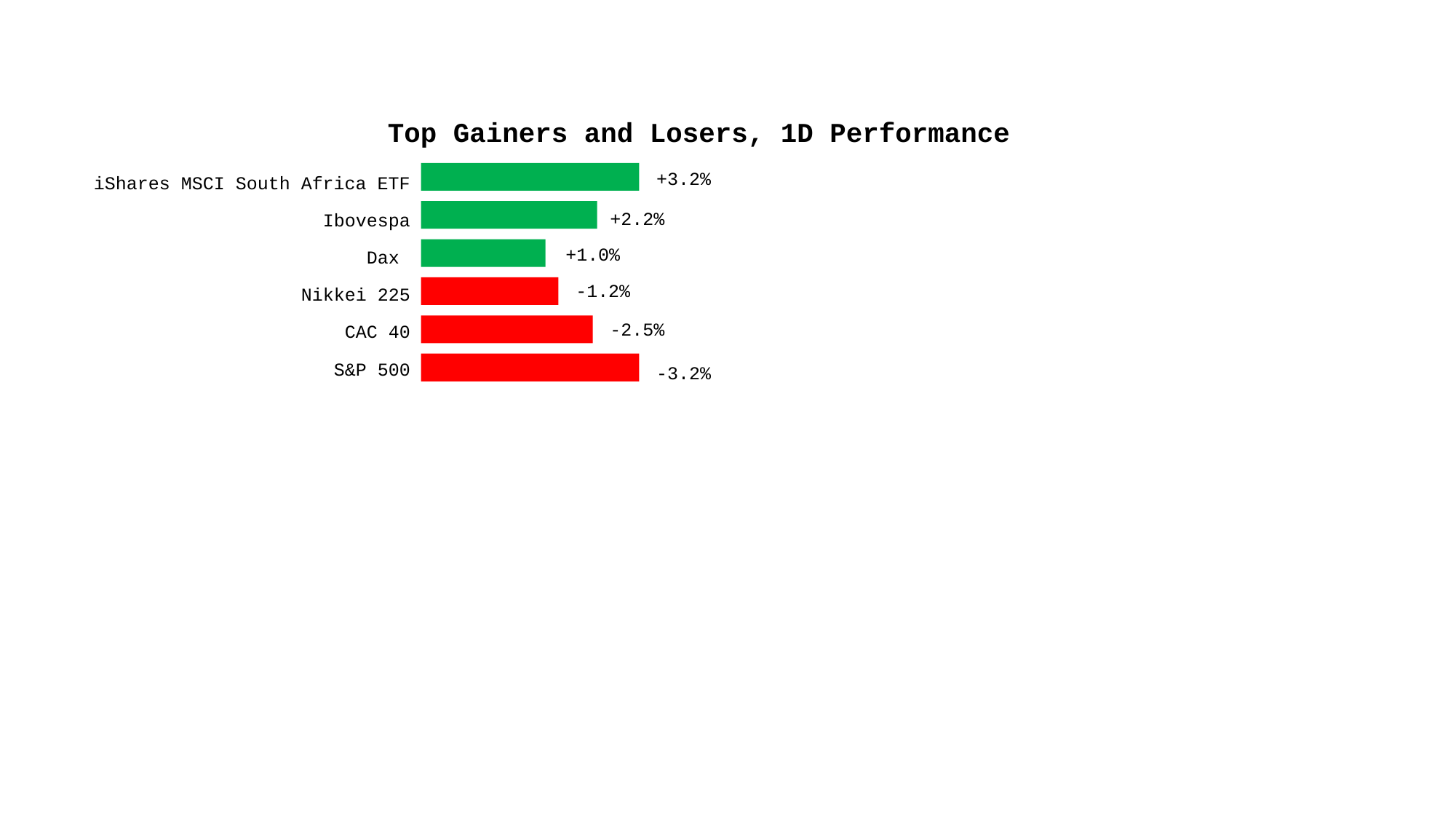

Top Gainers and Losers, 1D Performance
+3.2%
iShares MSCI South Africa ETF
Ibovespa
Dax
Nikkei 225
CAC 40
S&P 500

+2.2%

+1.0%

-1.2%

-2.5%

-3.2%